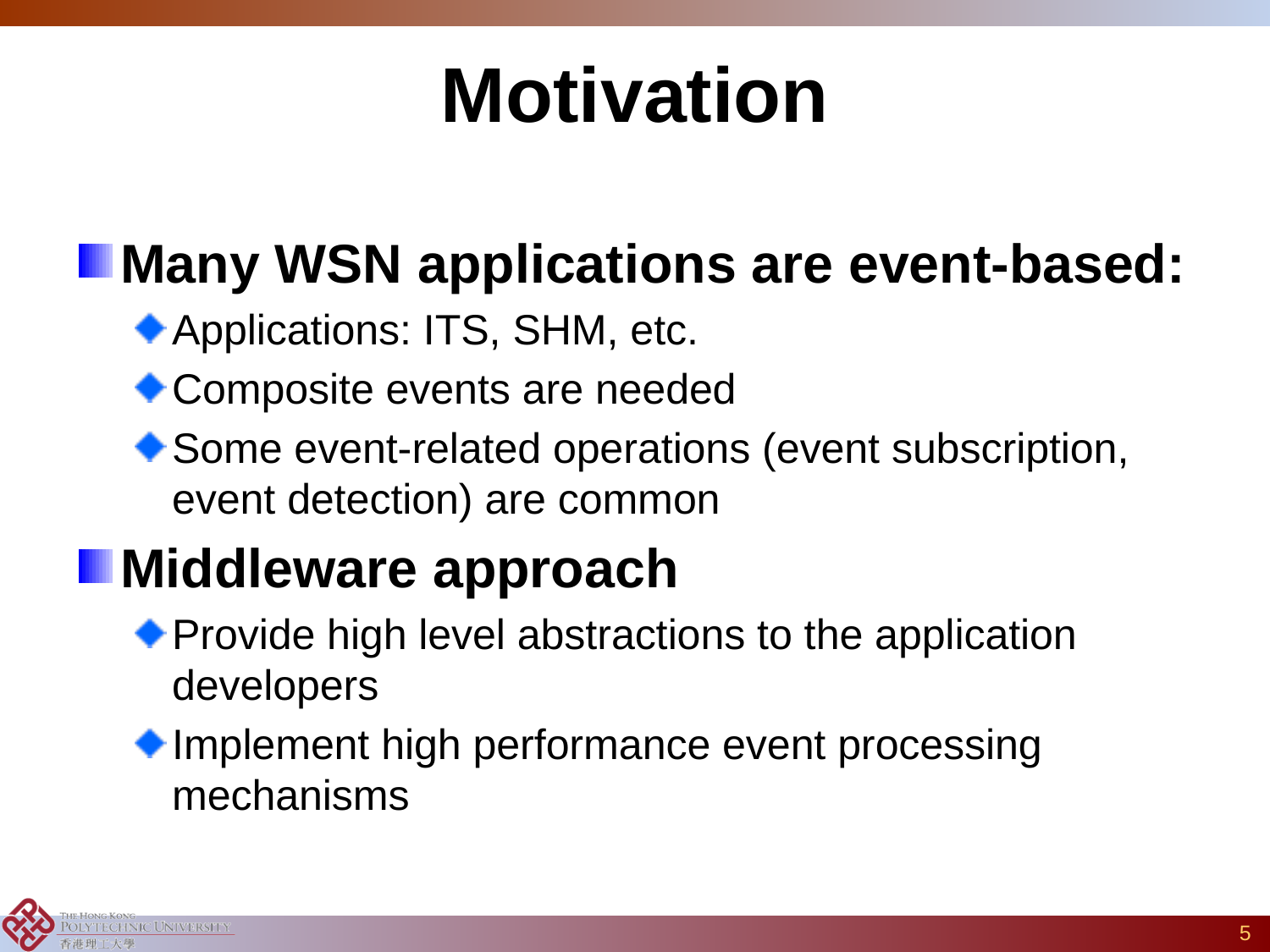

# Motivation
Many WSN applications are event-based:
Applications: ITS, SHM, etc.
Composite events are needed
Some event-related operations (event subscription, event detection) are common
Middleware approach
Provide high level abstractions to the application developers
Implement high performance event processing mechanisms